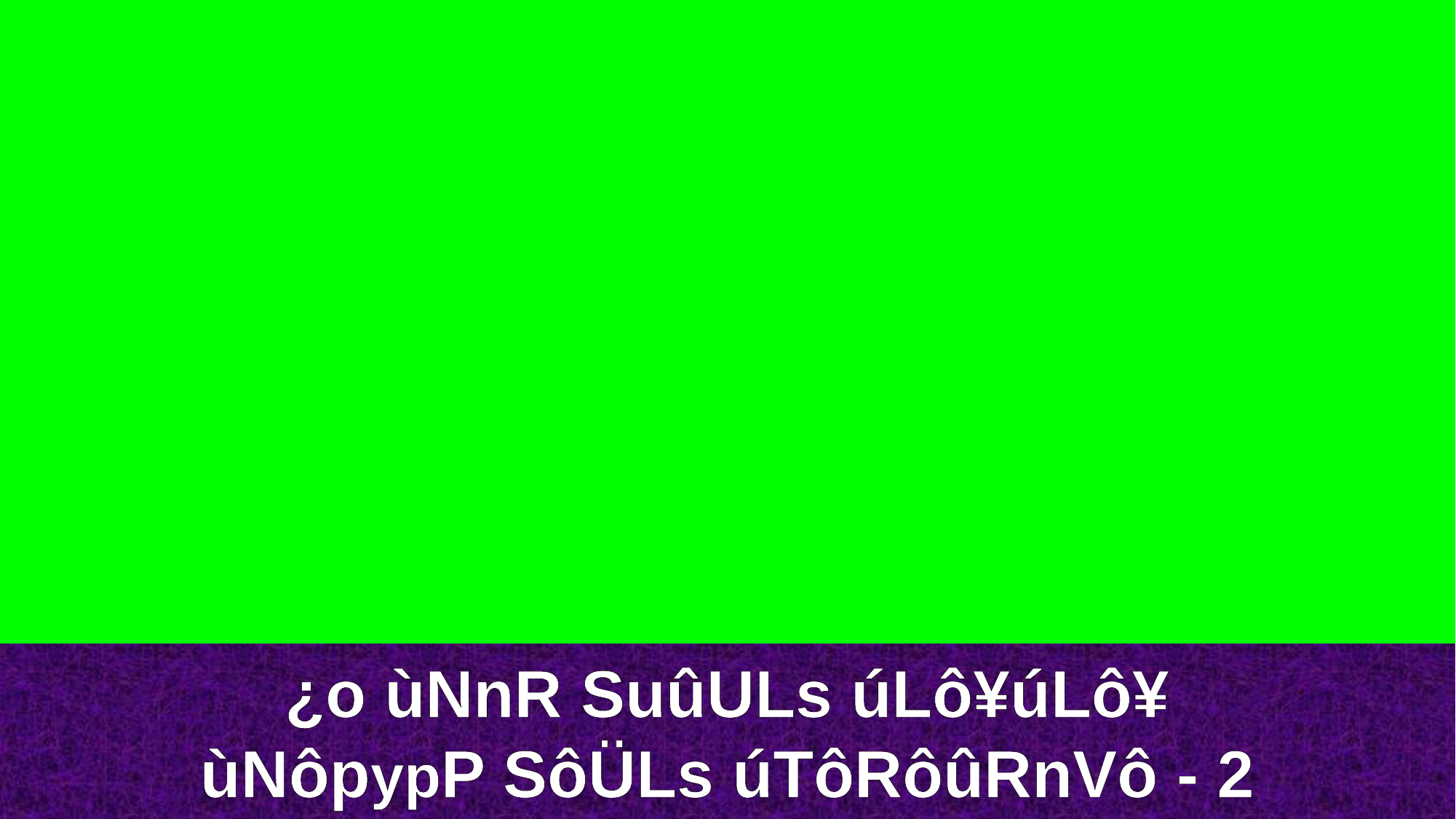

¿o ùNnR SuûULs úLô¥úLô¥
ùNôpypP SôÜLs úTôRôûRnVô - 2